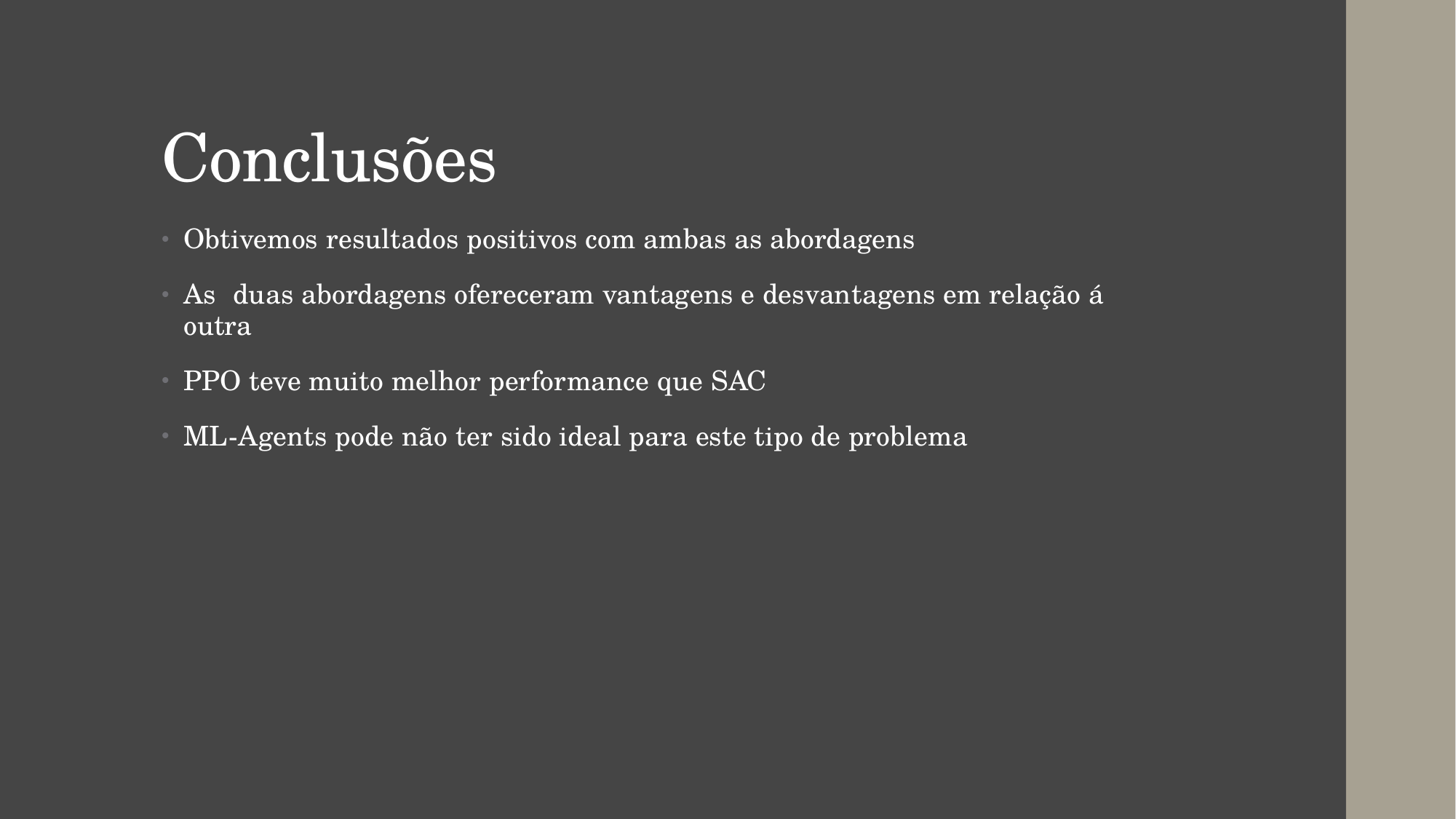

# Conclusões
Obtivemos resultados positivos com ambas as abordagens
As  duas abordagens ofereceram vantagens e desvantagens em relação á outra
PPO teve muito melhor performance que SAC
ML-Agents pode não ter sido ideal para este tipo de problema